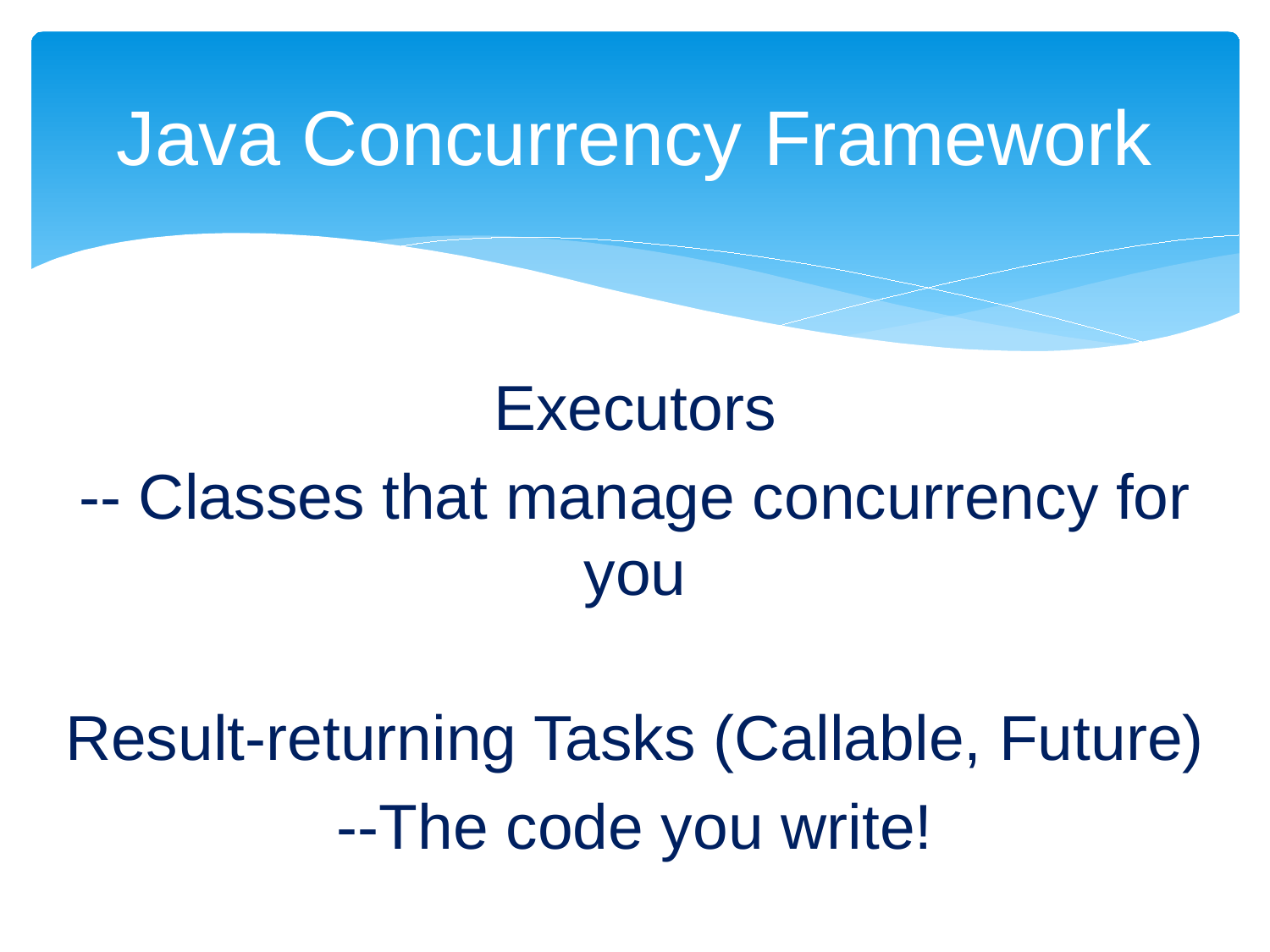

# Java Concurrency Framework
Executors
-- Classes that manage concurrency for you
Result-returning Tasks (Callable, Future)
--The code you write!